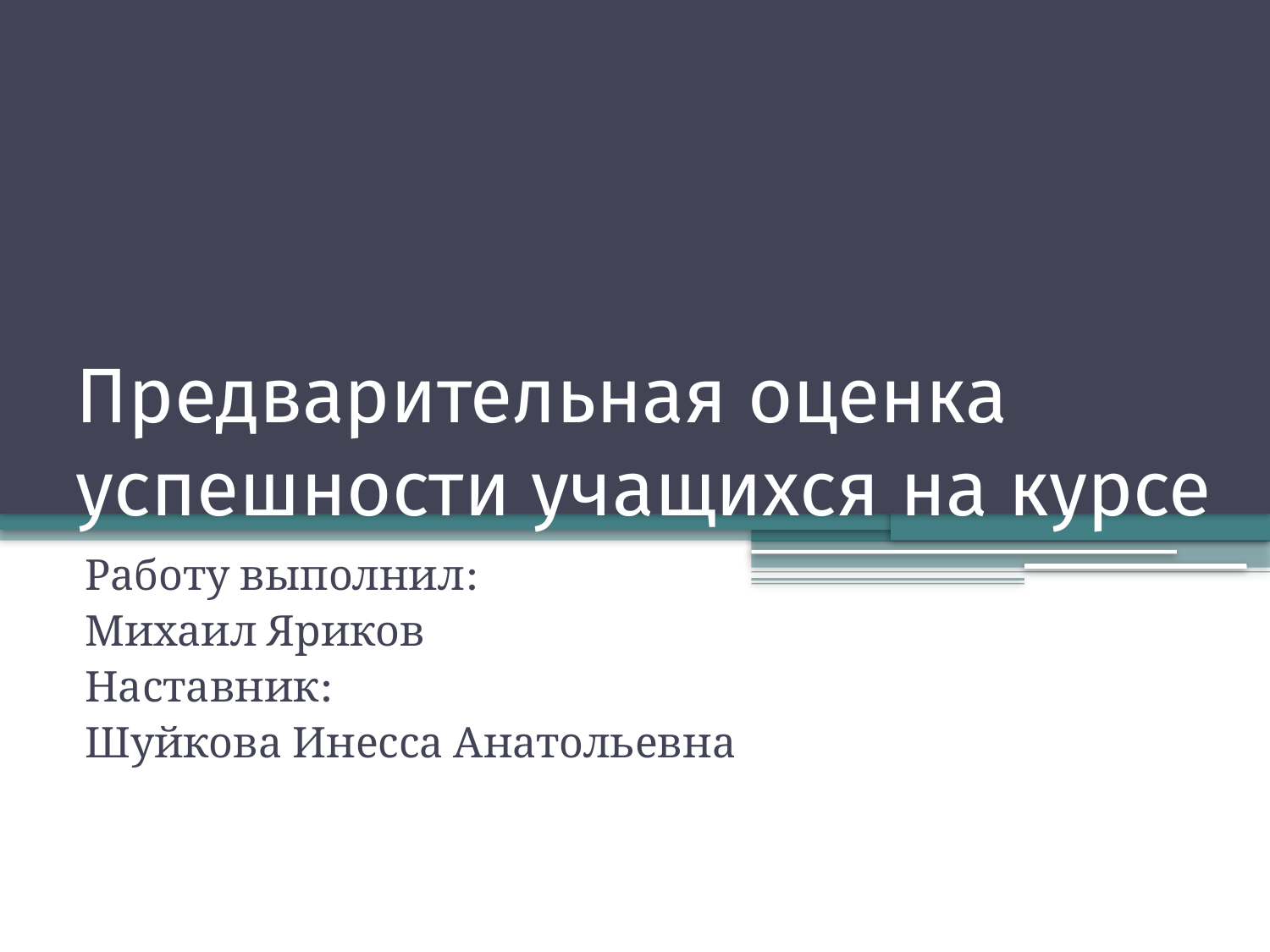

# Предварительная оценка успешности учащихся на курсе
Работу выполнил:
Михаил Яриков
Наставник:
Шуйкова Инесса Анатольевна